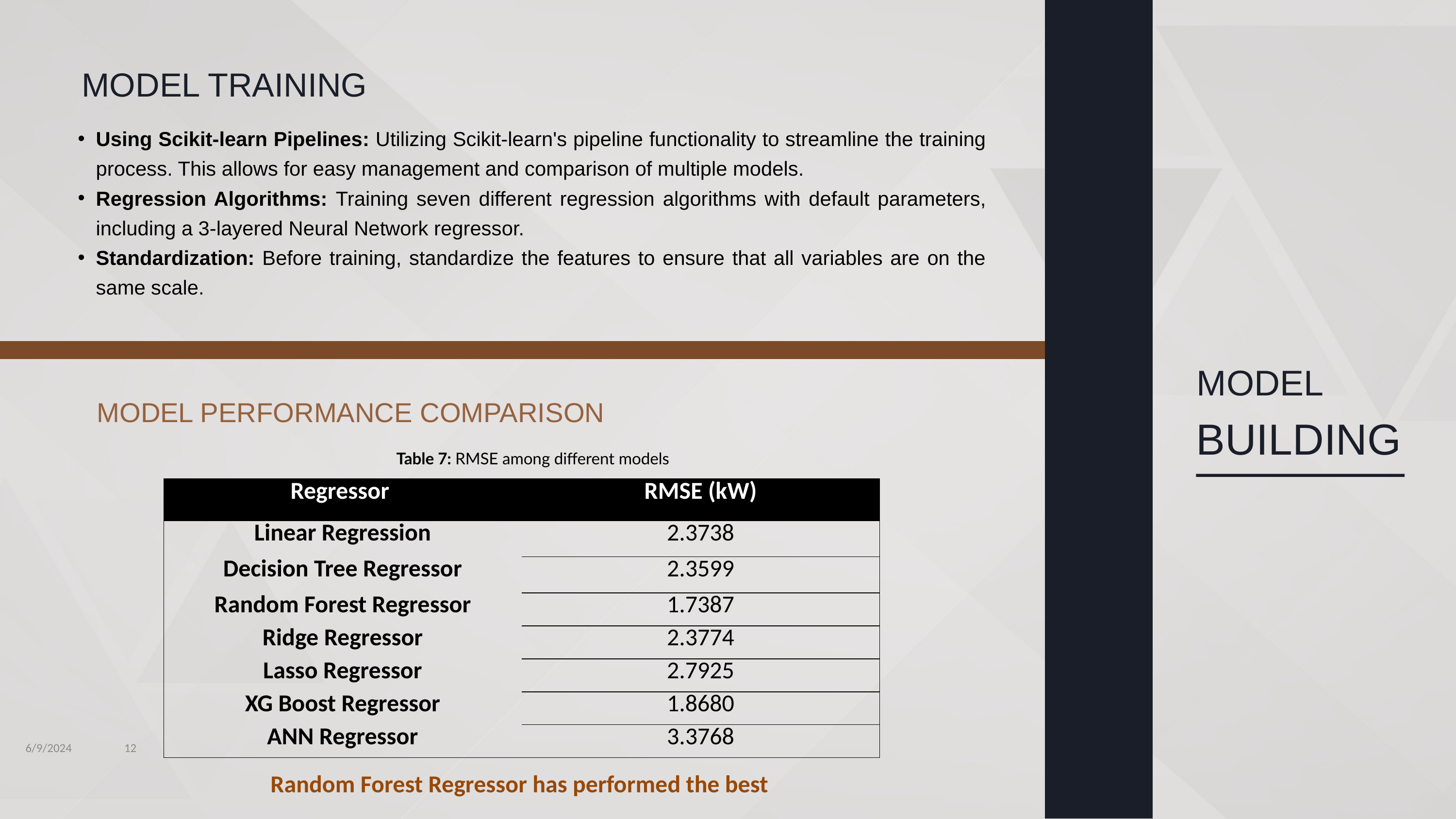

MODEL TRAINING
Using Scikit-learn Pipelines: Utilizing Scikit-learn's pipeline functionality to streamline the training process. This allows for easy management and comparison of multiple models.
Regression Algorithms: Training seven different regression algorithms with default parameters, including a 3-layered Neural Network regressor.
Standardization: Before training, standardize the features to ensure that all variables are on the same scale.

MODEL
MODEL PERFORMANCE COMPARISON
BUILDING
Table 7: RMSE among different models

| Regressor | RMSE (kW) |
| --- | --- |
| Linear Regression | 2.3738 |
| Decision Tree Regressor | 2.3599 |
| Random Forest Regressor | 1.7387 |
| Ridge Regressor | 2.3774 |
| Lasso Regressor | 2.7925 |
| XG Boost Regressor | 1.8680 |
| ANN Regressor | 3.3768 |
12
6/9/2024
Random Forest Regressor has performed the best